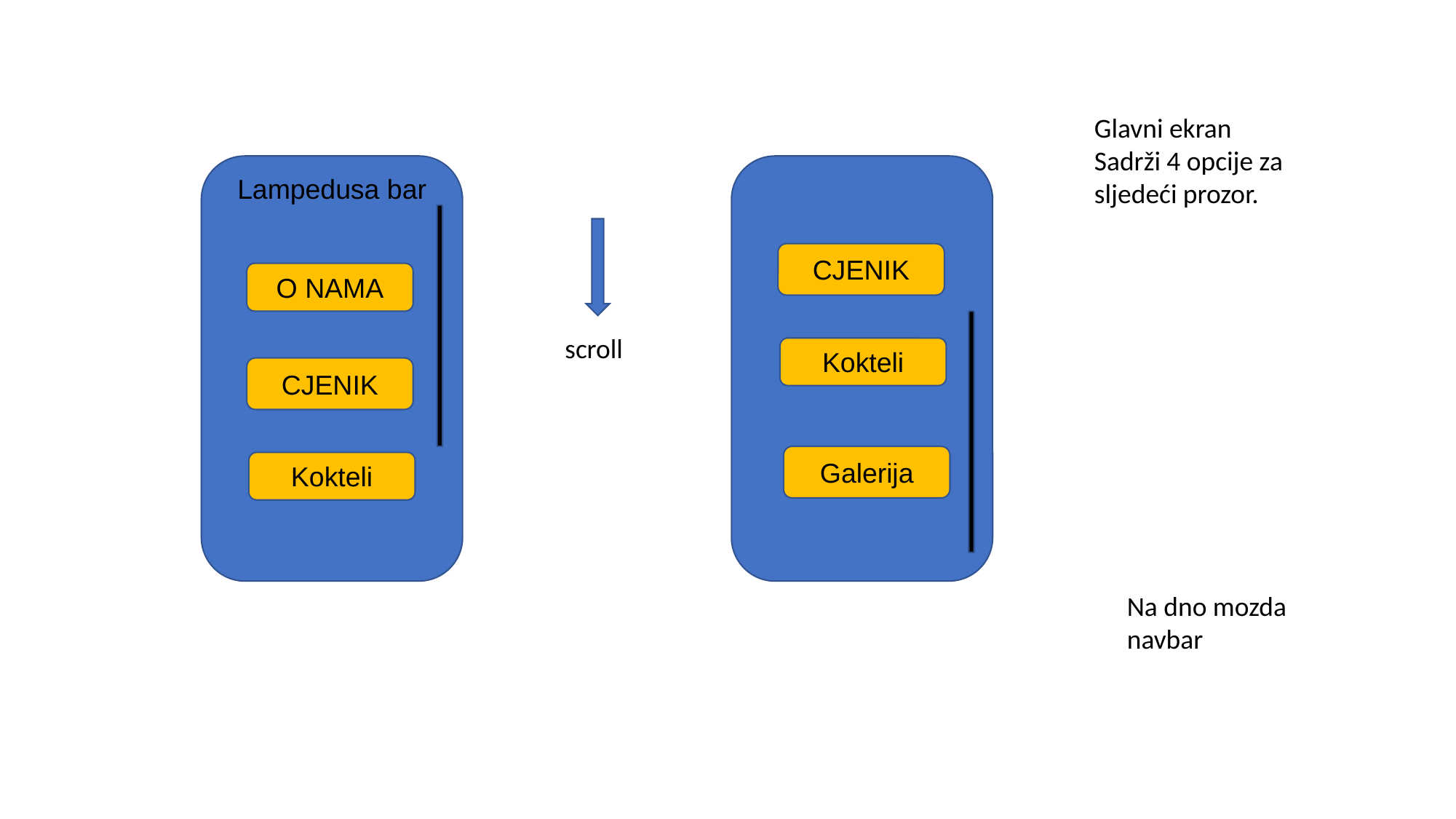

Glavni ekran
Sadrži 4 opcije za sljedeći prozor.

Lampedusa bar

CJENIK
O NAMA

scroll
Kokteli
CJENIK
Galerija
Kokteli
Na dno mozda navbar